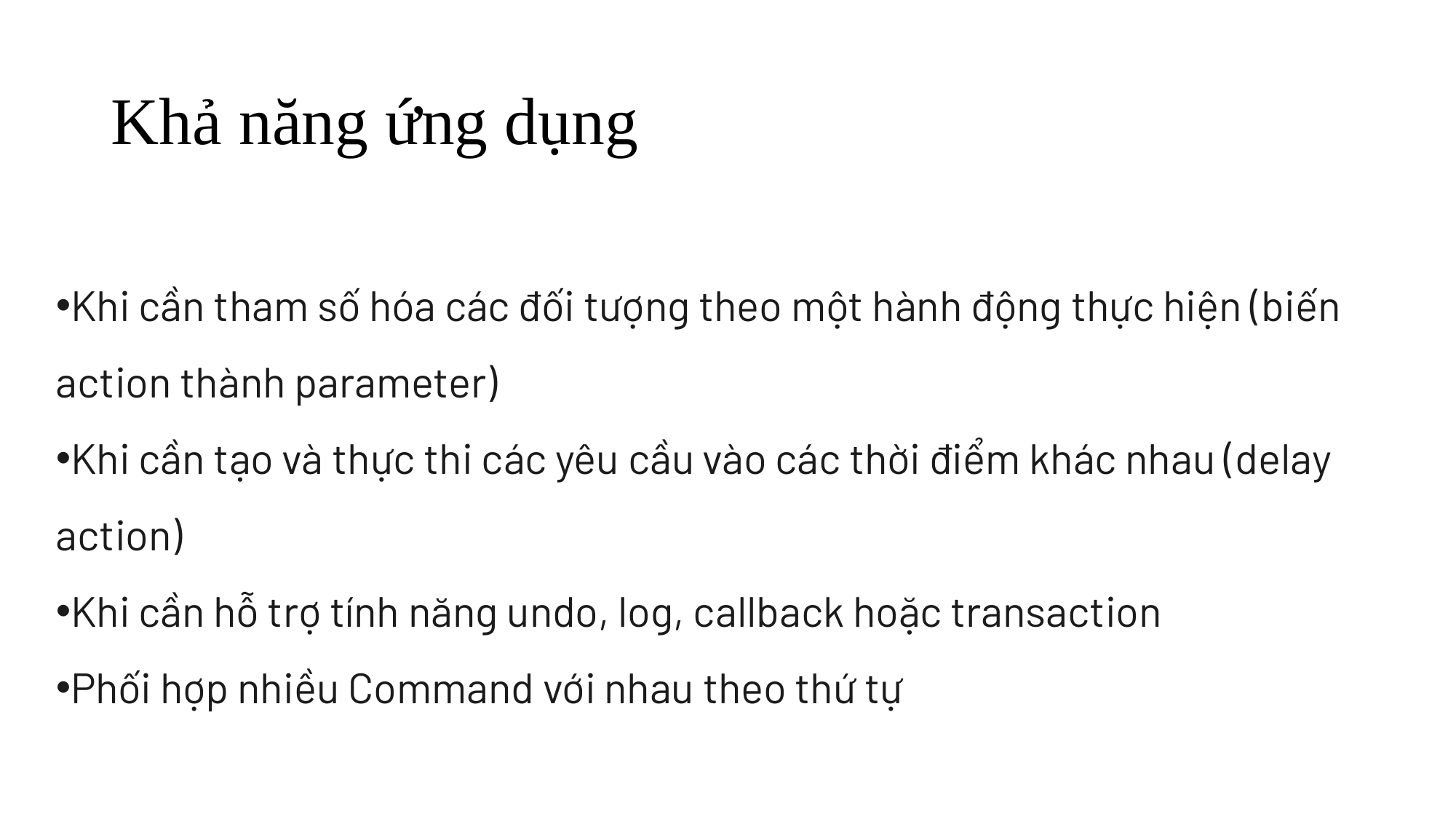

# Khả năng ứng dụng
Khi cần tham số hóa các đối tượng theo một hành động thực hiện (biến action thành parameter)
Khi cần tạo và thực thi các yêu cầu vào các thời điểm khác nhau (delay action)
Khi cần hỗ trợ tính năng undo, log, callback hoặc transaction
Phối hợp nhiều Command với nhau theo thứ tự